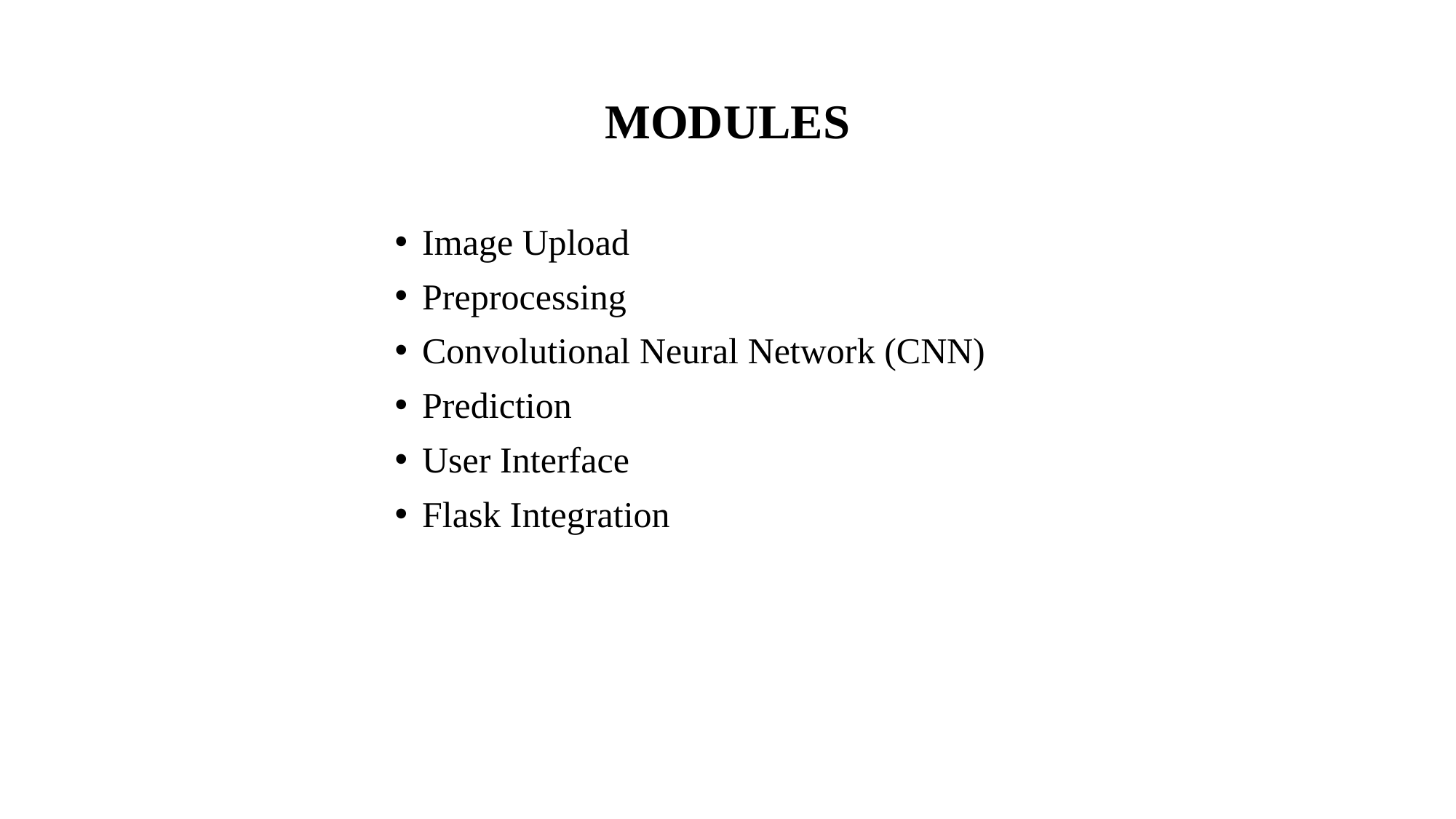

# MODULES
Image Upload
Preprocessing
Convolutional Neural Network (CNN)
Prediction
User Interface
Flask Integration